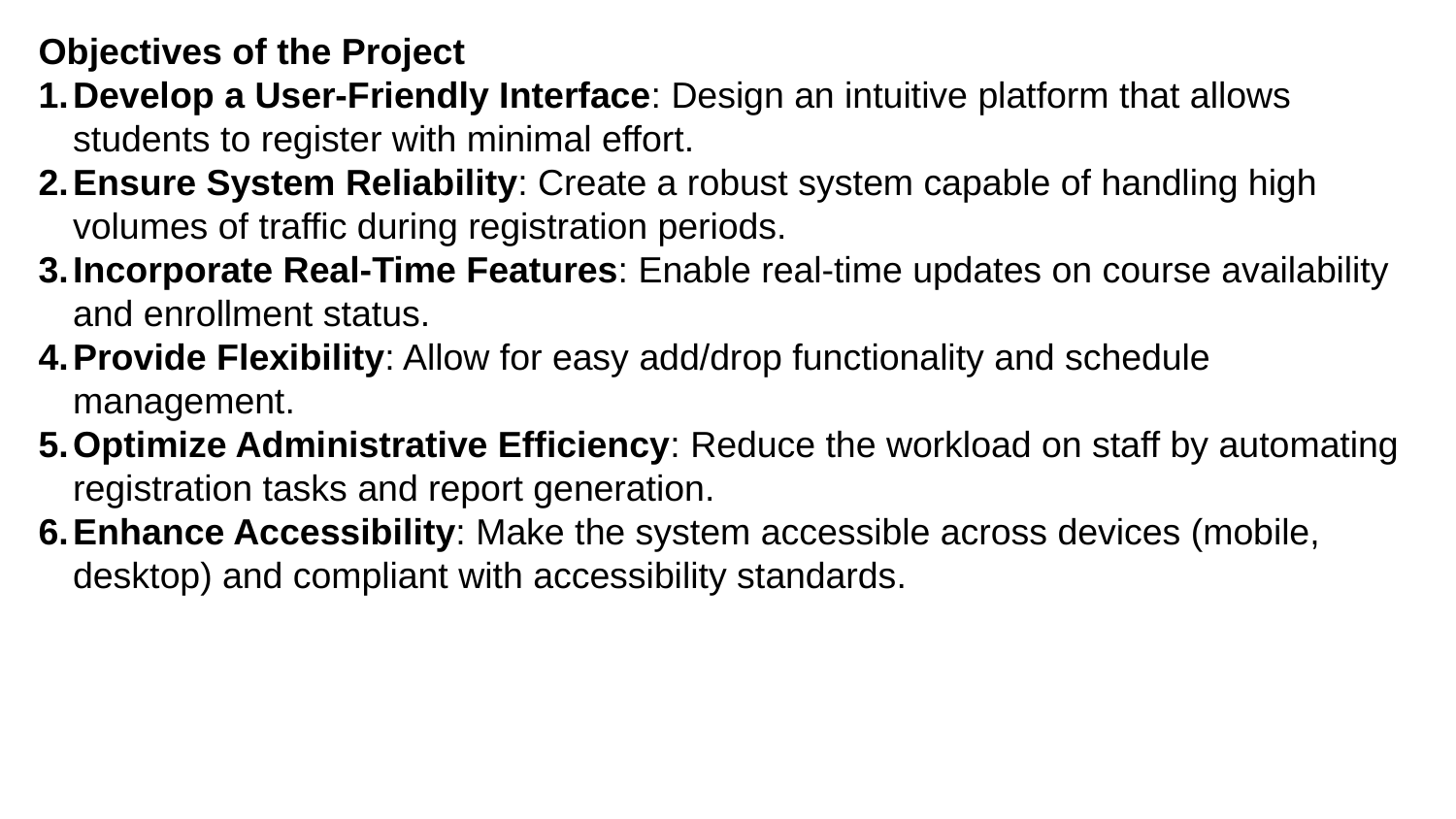

Objectives of the Project
Develop a User-Friendly Interface: Design an intuitive platform that allows students to register with minimal effort.
Ensure System Reliability: Create a robust system capable of handling high volumes of traffic during registration periods.
Incorporate Real-Time Features: Enable real-time updates on course availability and enrollment status.
Provide Flexibility: Allow for easy add/drop functionality and schedule management.
Optimize Administrative Efficiency: Reduce the workload on staff by automating registration tasks and report generation.
Enhance Accessibility: Make the system accessible across devices (mobile, desktop) and compliant with accessibility standards.